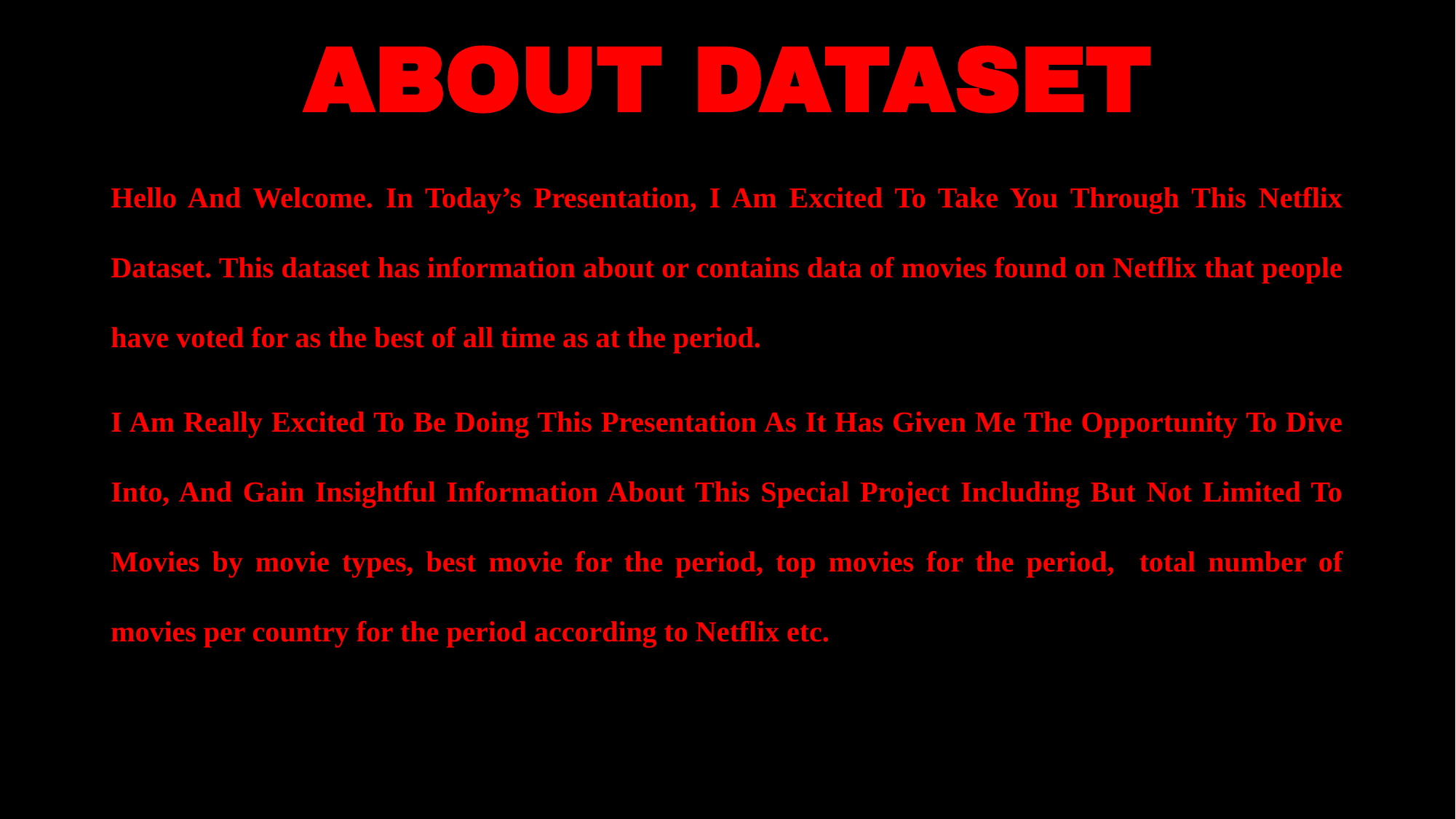

# ABOUT DATASET
Hello And Welcome. In Today’s Presentation, I Am Excited To Take You Through This Netflix Dataset. This dataset has information about or contains data of movies found on Netflix that people have voted for as the best of all time as at the period.
I Am Really Excited To Be Doing This Presentation As It Has Given Me The Opportunity To Dive Into, And Gain Insightful Information About This Special Project Including But Not Limited To Movies by movie types, best movie for the period, top movies for the period,  total number of movies per country for the period according to Netflix etc.